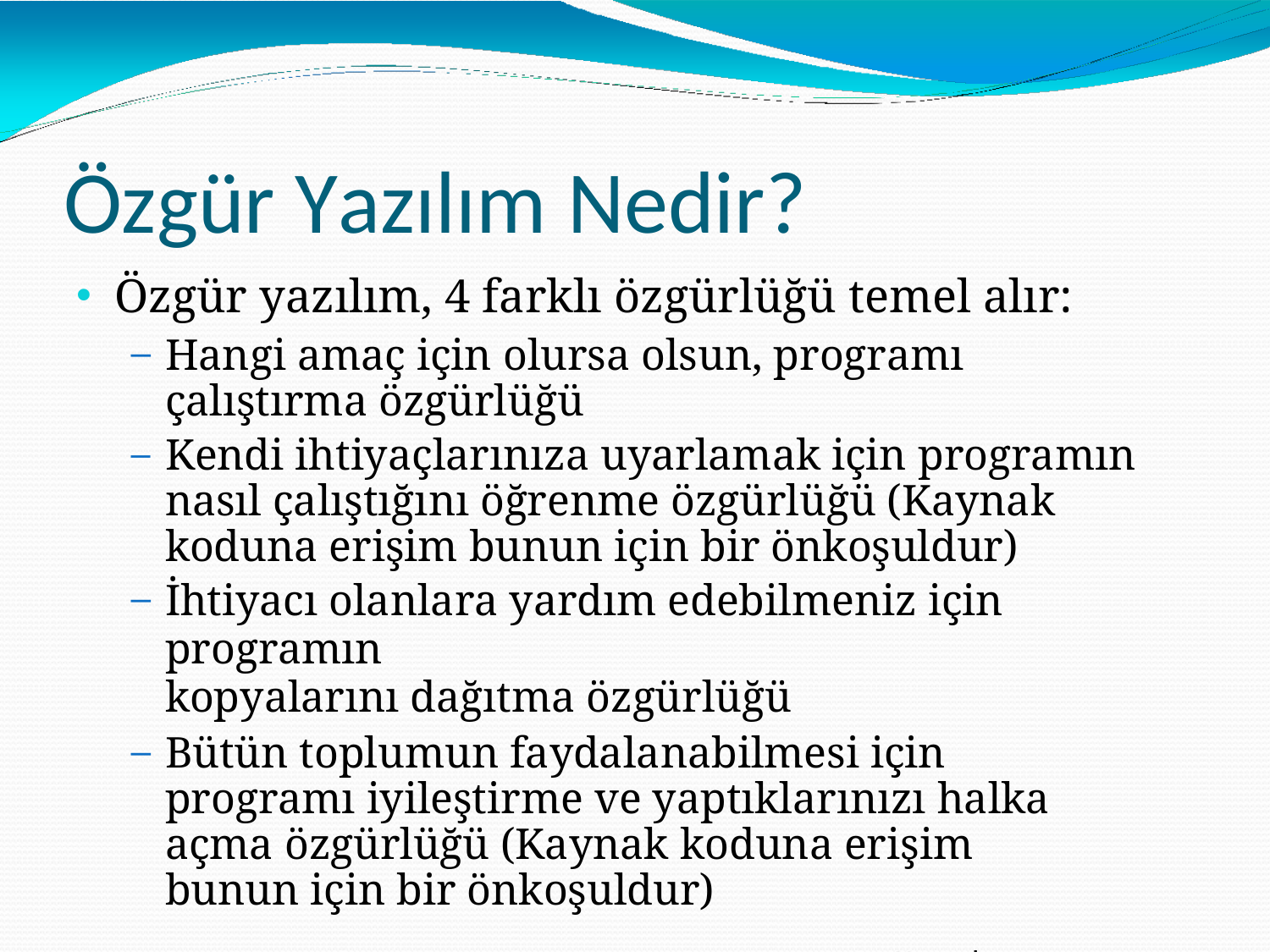

# Özgür Yazılım Nedir?
Özgür yazılım, 4 farklı özgürlüğü temel alır:
Hangi amaç için olursa olsun, programı çalıştırma özgürlüğü
Kendi ihtiyaçlarınıza uyarlamak için programın nasıl çalıştığını öğrenme özgürlüğü (Kaynak koduna erişim bunun için bir önkoşuldur)
İhtiyacı olanlara yardım edebilmeniz için programın
kopyalarını dağıtma özgürlüğü
Bütün toplumun faydalanabilmesi için programı iyileştirme ve yaptıklarınızı halka açma özgürlüğü (Kaynak koduna erişim bunun için bir önkoşuldur)
Kaynak: www.gnu.org